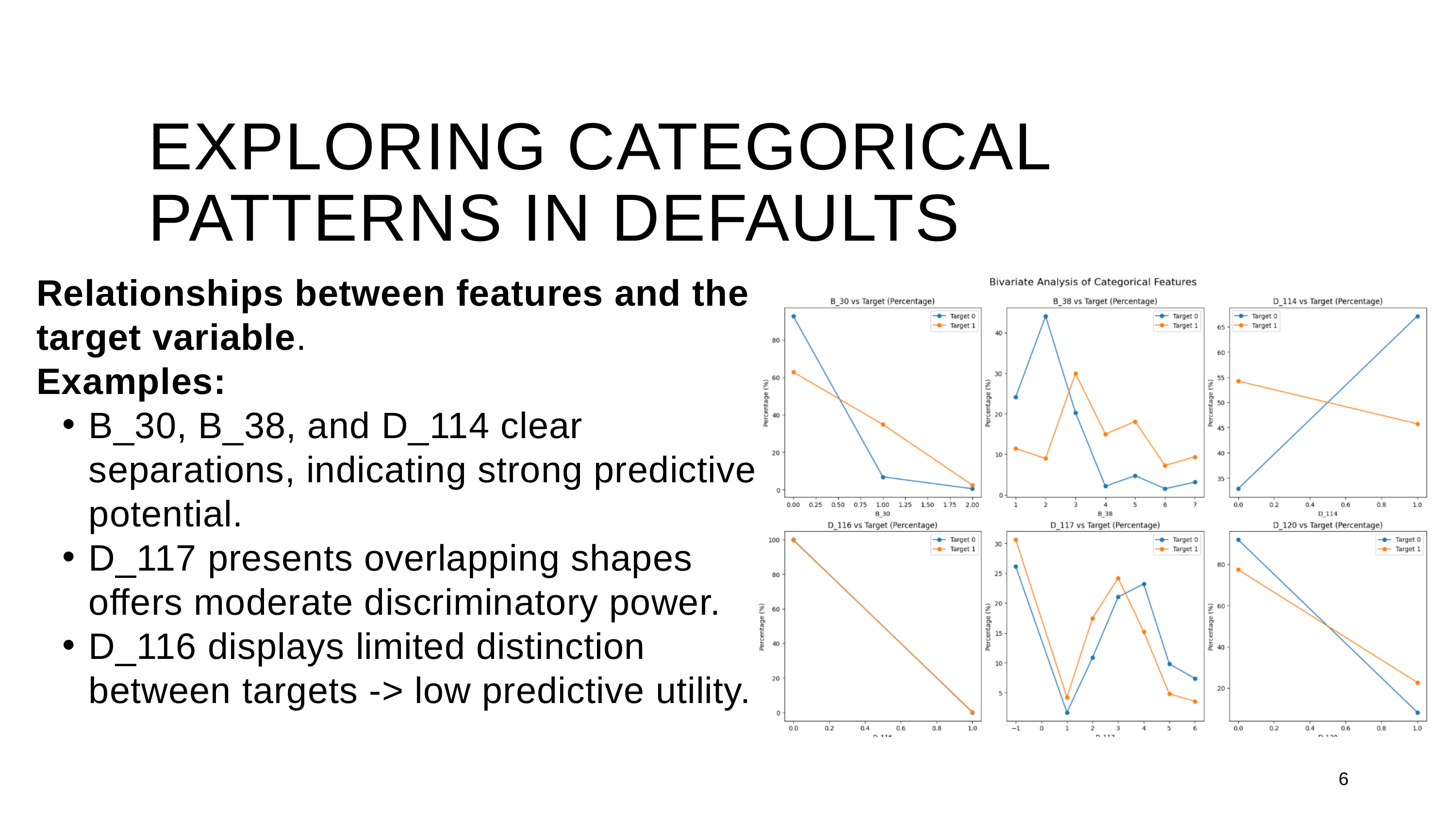

EXPLORING CATEGORICAL PATTERNS IN DEFAULTS
Relationships between features and the target variable.
Examples:
B_30, B_38, and D_114 clear separations, indicating strong predictive potential.
D_117 presents overlapping shapes offers moderate discriminatory power.
D_116 displays limited distinction between targets -> low predictive utility.

6